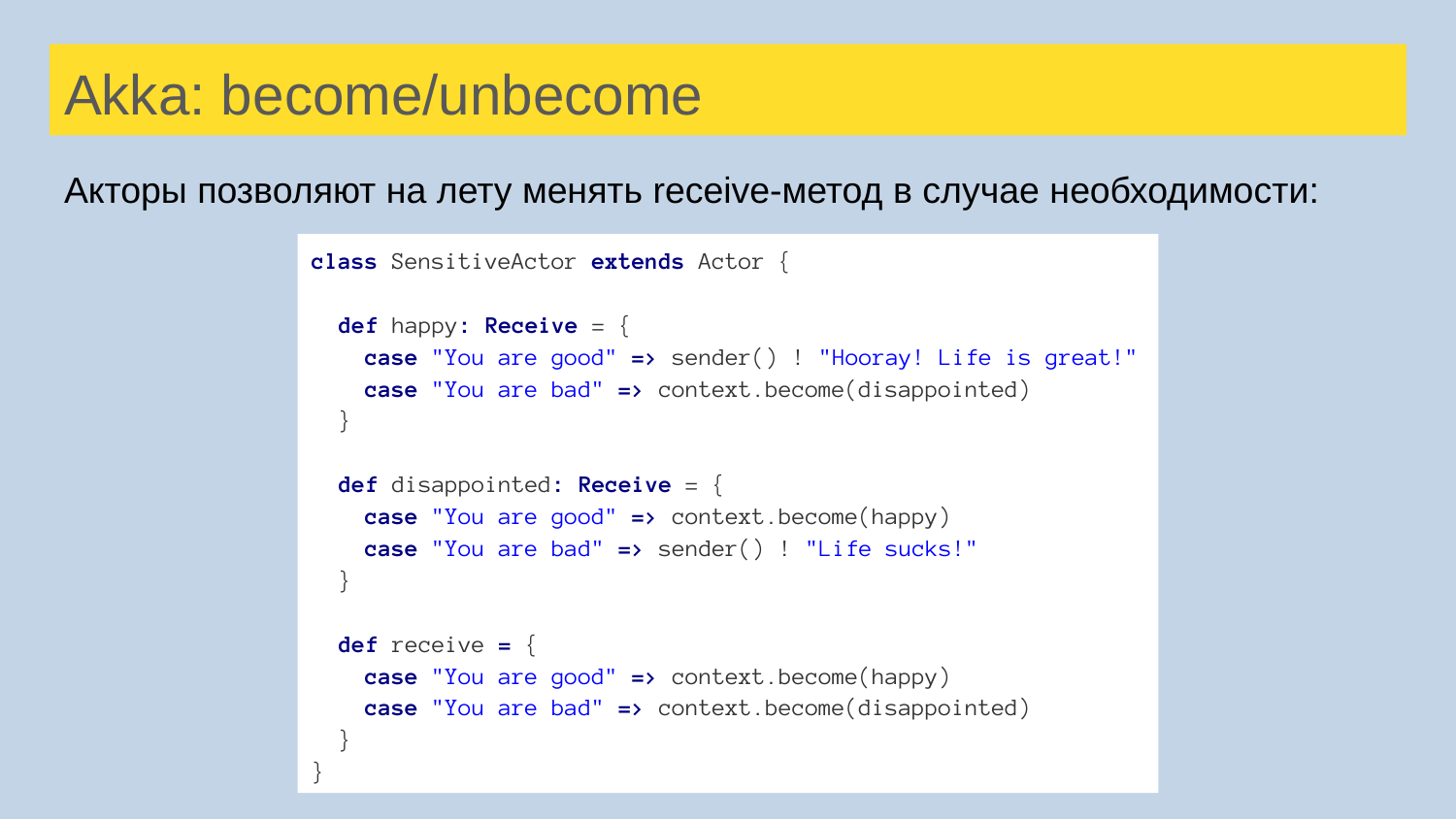

# Akka: become/unbecome
Акторы позволяют на лету менять receive-метод в случае необходимости:
class SensitiveActor extends Actor {
  def happy: Receive = {
    case "You are good" => sender() ! "Hooray! Life is great!"
    case "You are bad" => context.become(disappointed)
  }
  def disappointed: Receive = {
    case "You are good" => context.become(happy)
    case "You are bad" => sender() ! "Life sucks!"
  }
  def receive = {
    case "You are good" => context.become(happy)
    case "You are bad" => context.become(disappointed)
  }
}